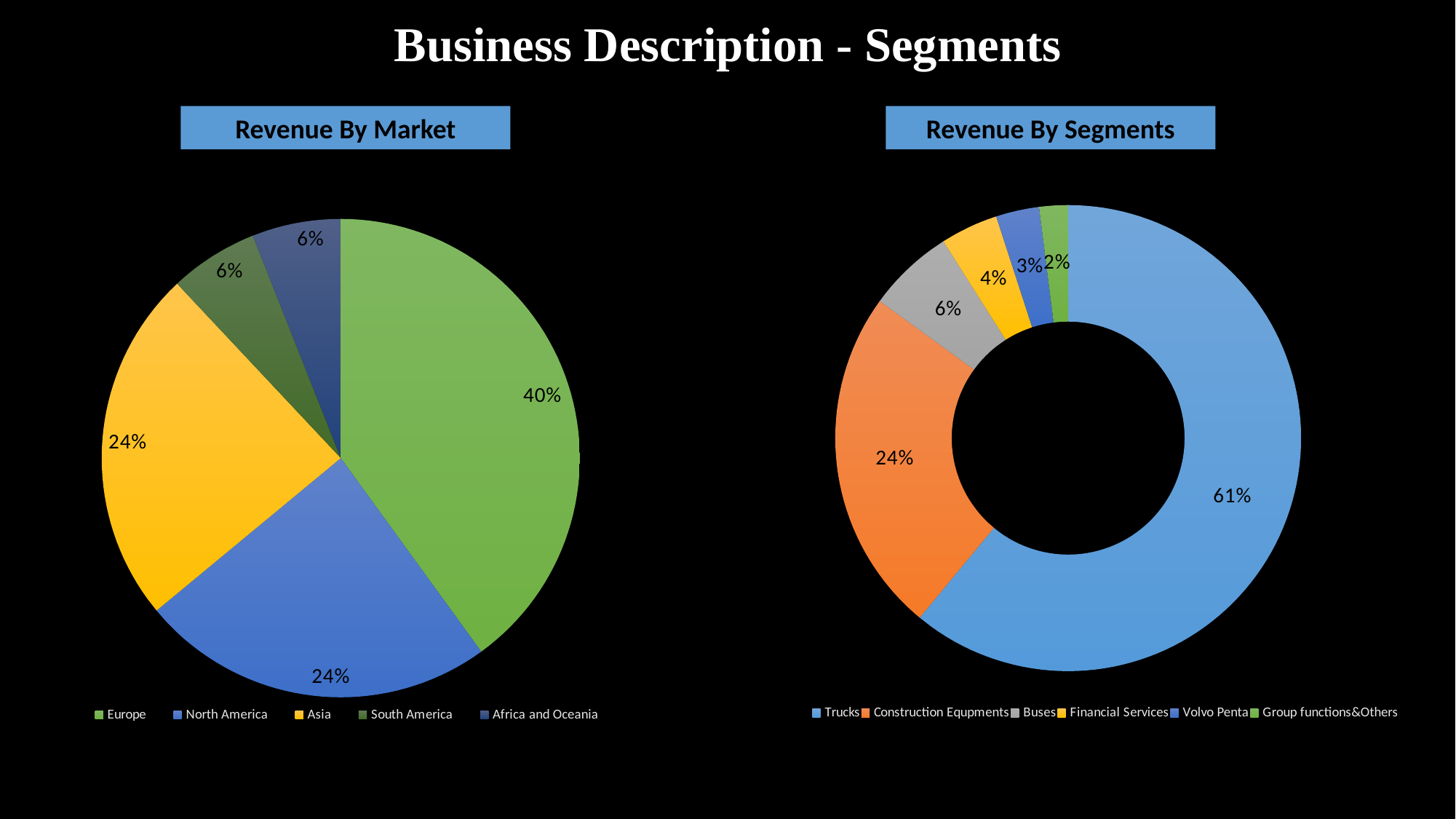

Business Description - Segments
Revenue By Market
Revenue By Segments

### Chart: Net Sales By Market

| Category | Sales |
|---|---|
| Europe | 0.4 |
| North America | 0.24 |
| Asia | 0.24 |
| South America | 0.06 |
| Africa and Oceania | 0.06 |

### Chart: NET SALES BY SEGMENT

| Category | NET SALES BY SEGMENT |
|---|---|
| Trucks | 0.61 |
| Construction Equpments | 0.24 |
| Buses | 0.06 |
| Financial Services | 0.04 |
| Volvo Penta | 0.03 |
| Group functions&Others | 0.02 |